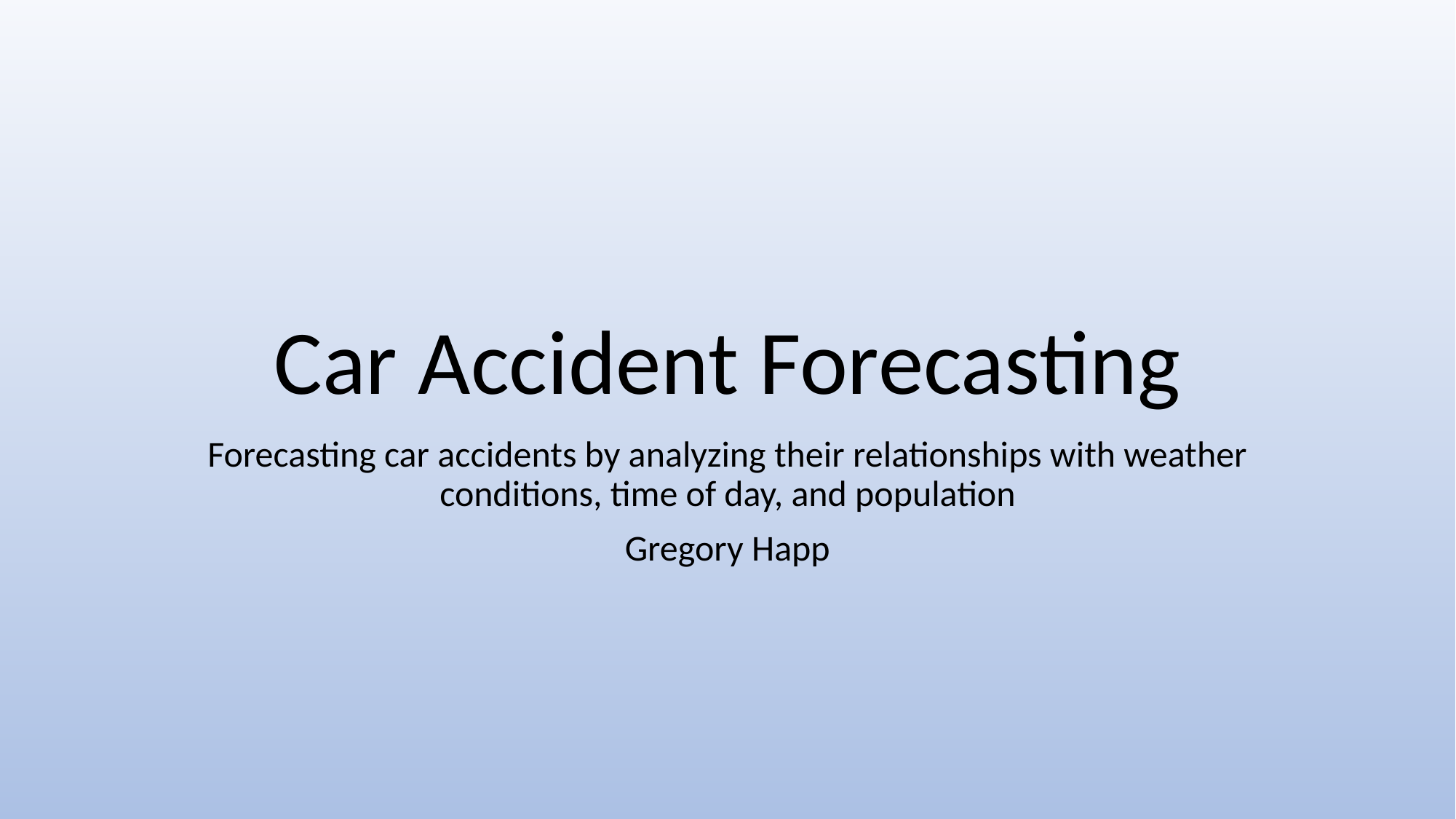

# Car Accident Forecasting
Forecasting car accidents by analyzing their relationships with weather conditions, time of day, and population
Gregory Happ